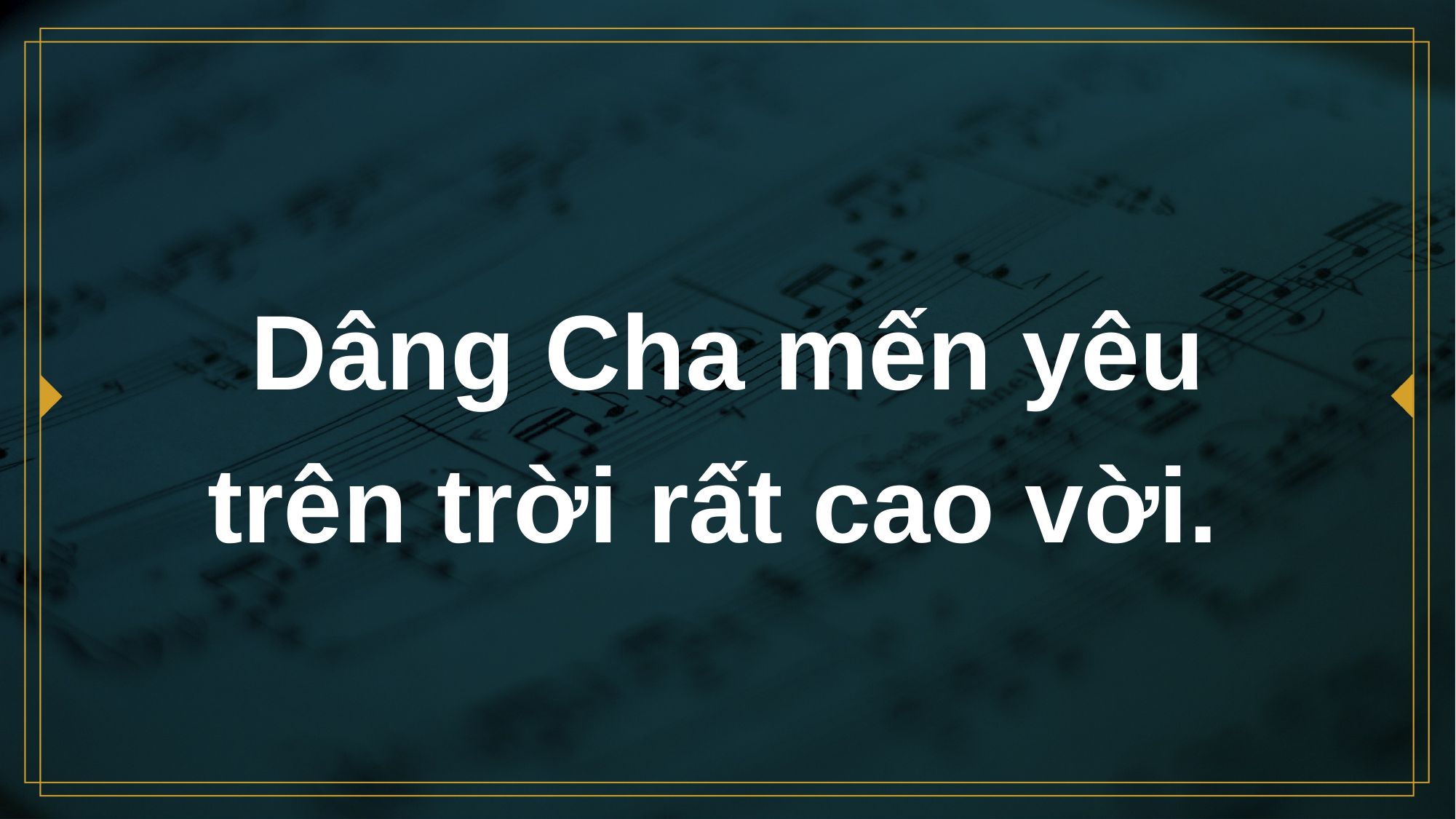

# Dâng Cha mến yêu trên trời rất cao vời.